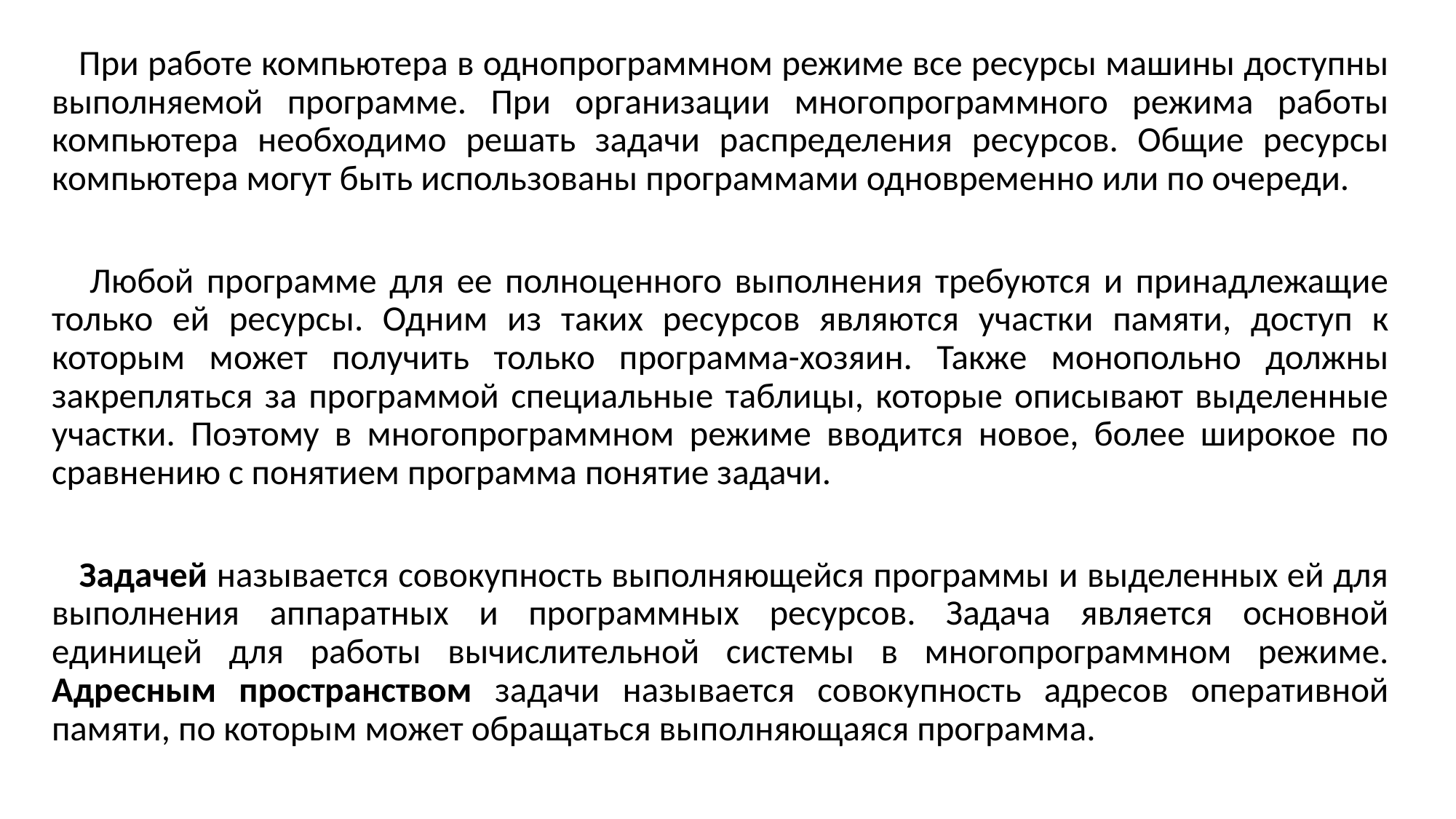

При работе компьютера в однопрограммном режиме все ресурсы машины доступны выполняемой программе. При организации многопрограммного режима работы компьютера необходимо решать задачи распределения ресурсов. Общие ресурсы компьютера могут быть использованы программами одновременно или по очереди.

   Любой программе для ее полноценного выполнения требуются и принадлежащие только ей ресурсы. Одним из таких ресурсов являются участки памяти, доступ к которым может получить только программа-хозяин. Также монопольно должны закрепляться за программой специальные таблицы, которые описывают выделенные участки. Поэтому в многопрограммном режиме вводится новое, более широкое по сравнению с понятием программа понятие задачи.

   Задачей называется совокупность выполняющейся программы и выделенных ей для выполнения аппаратных и программных ресурсов. Задача является основной единицей для работы вычислительной системы в многопрограммном режиме. Адресным пространством задачи называется совокупность адресов оперативной памяти, по которым может обращаться выполняющаяся программа.